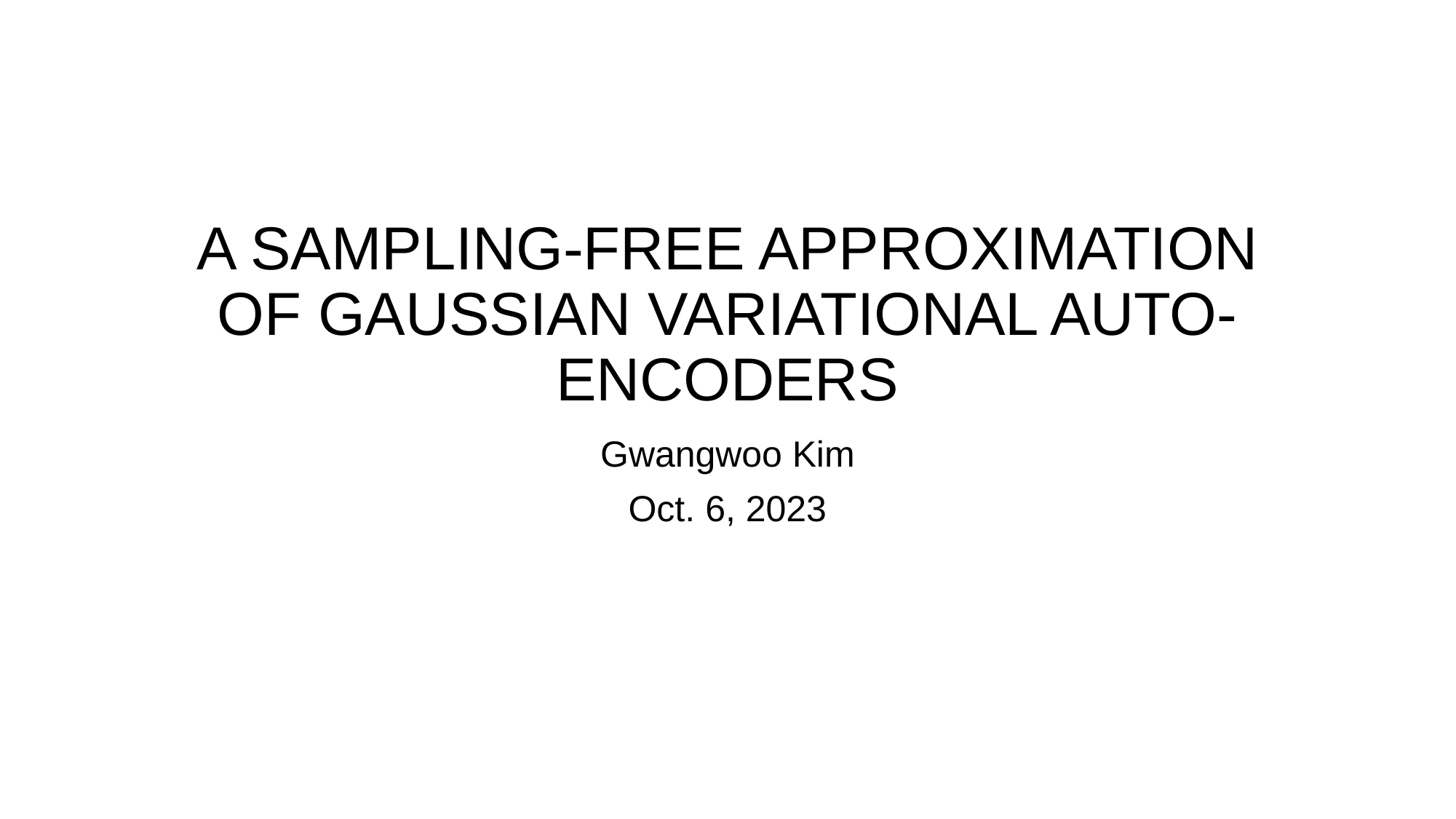

# A SAMPLING-FREE APPROXIMATION OF GAUSSIAN VARIATIONAL AUTO-ENCODERS
Gwangwoo Kim
Oct. 6, 2023